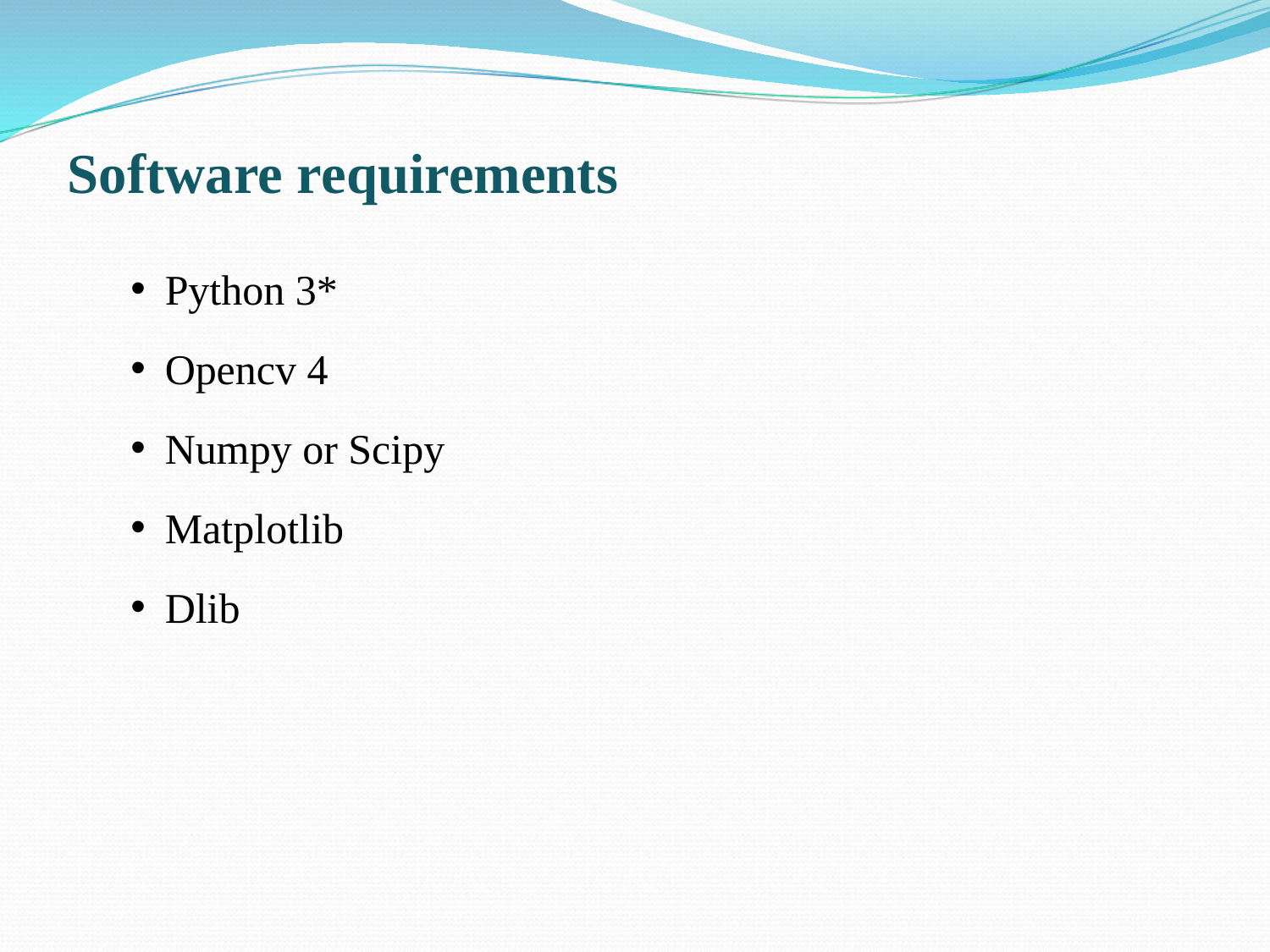

# Software requirements
Python 3*
Opencv 4
Numpy or Scipy
Matplotlib
Dlib